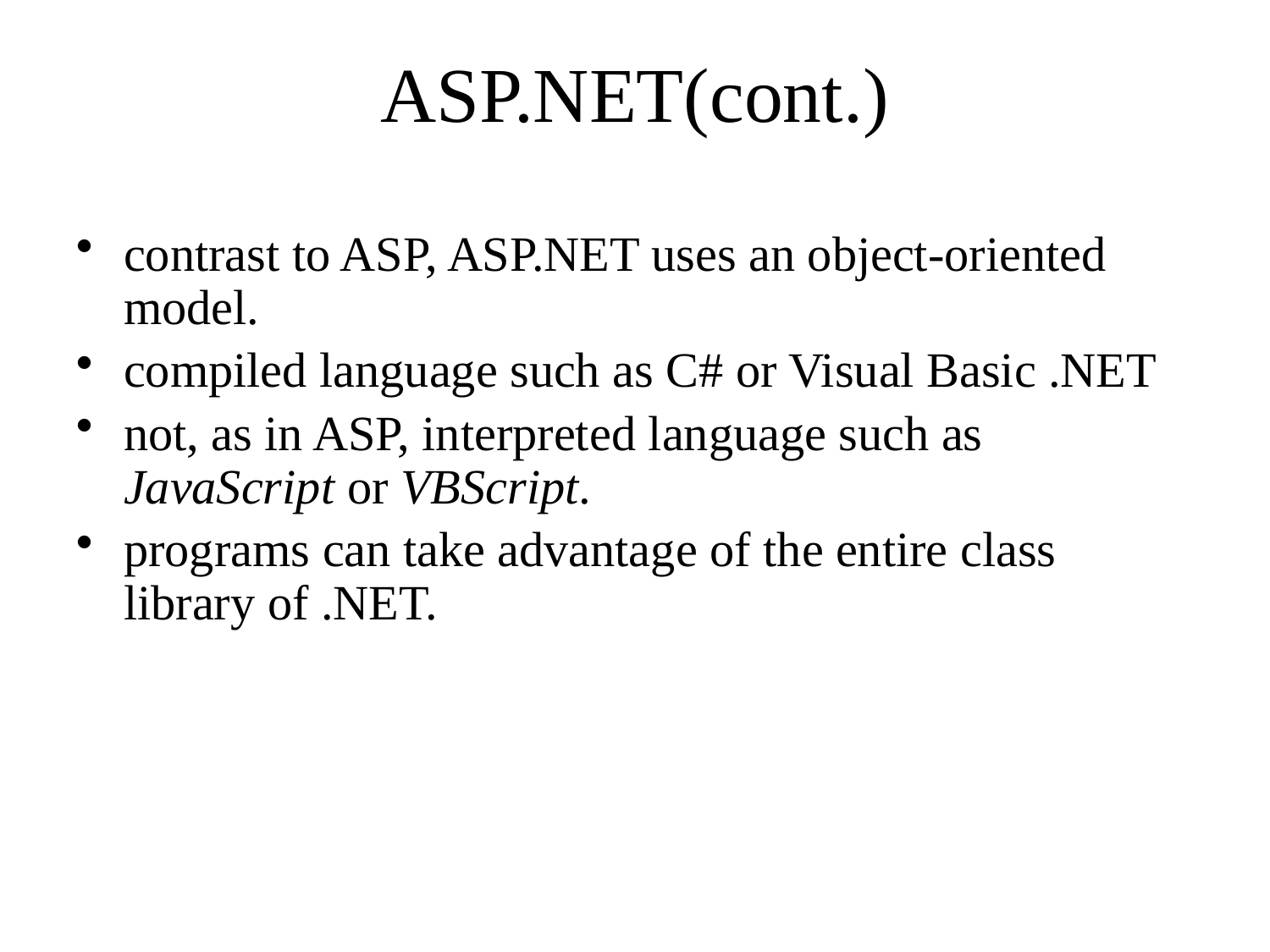

# ASP.NET(cont.)
contrast to ASP, ASP.NET uses an object-oriented model.
compiled language such as C# or Visual Basic .NET
not, as in ASP, interpreted language such as JavaScript or VBScript.
programs can take advantage of the entire class library of .NET.